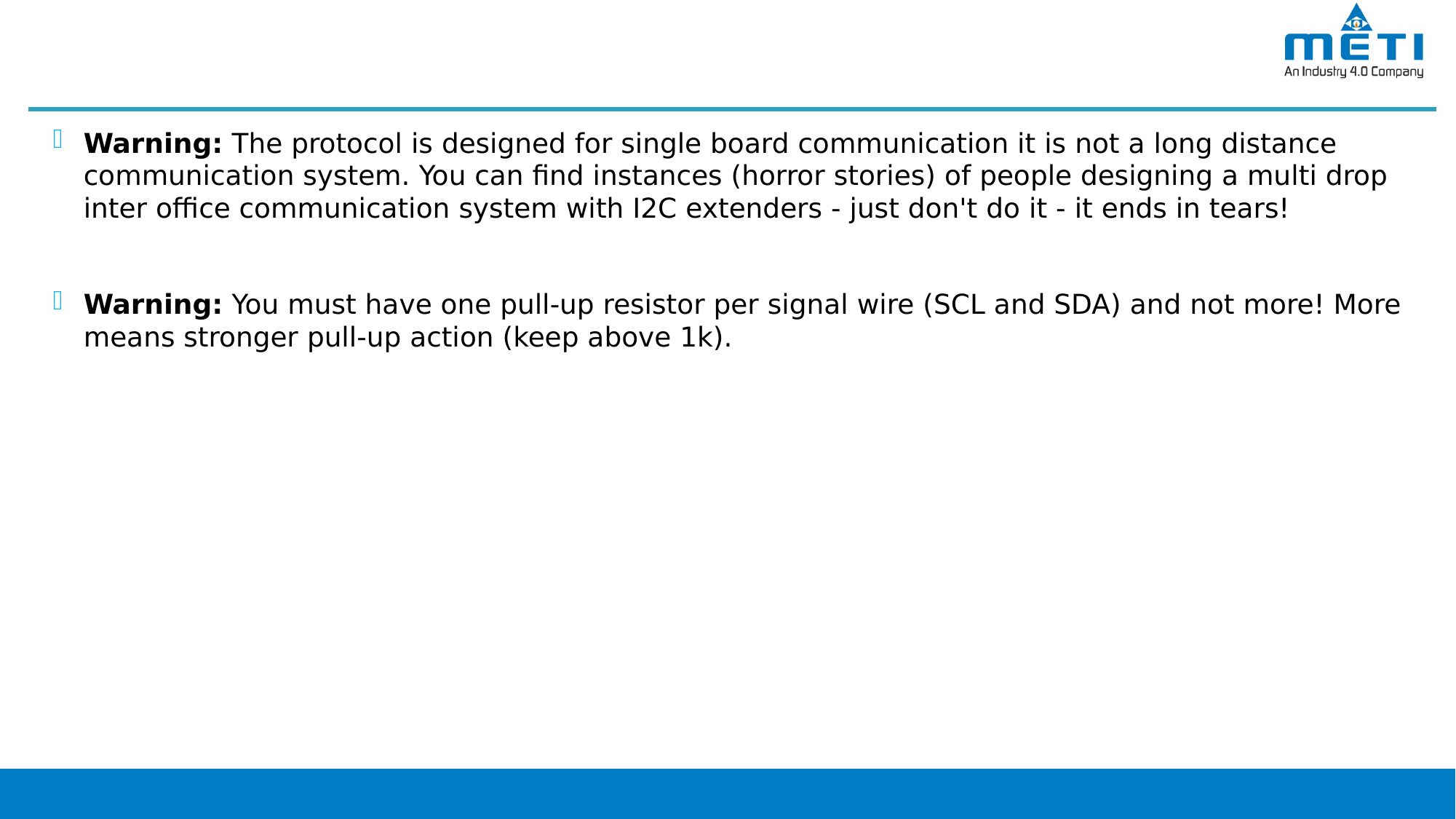

#
Warning: The protocol is designed for single board communication it is not a long distance communication system. You can find instances (horror stories) of people designing a multi drop inter office communication system with I2C extenders - just don't do it - it ends in tears!

Warning: You must have one pull-up resistor per signal wire (SCL and SDA) and not more! More means stronger pull-up action (keep above 1k).